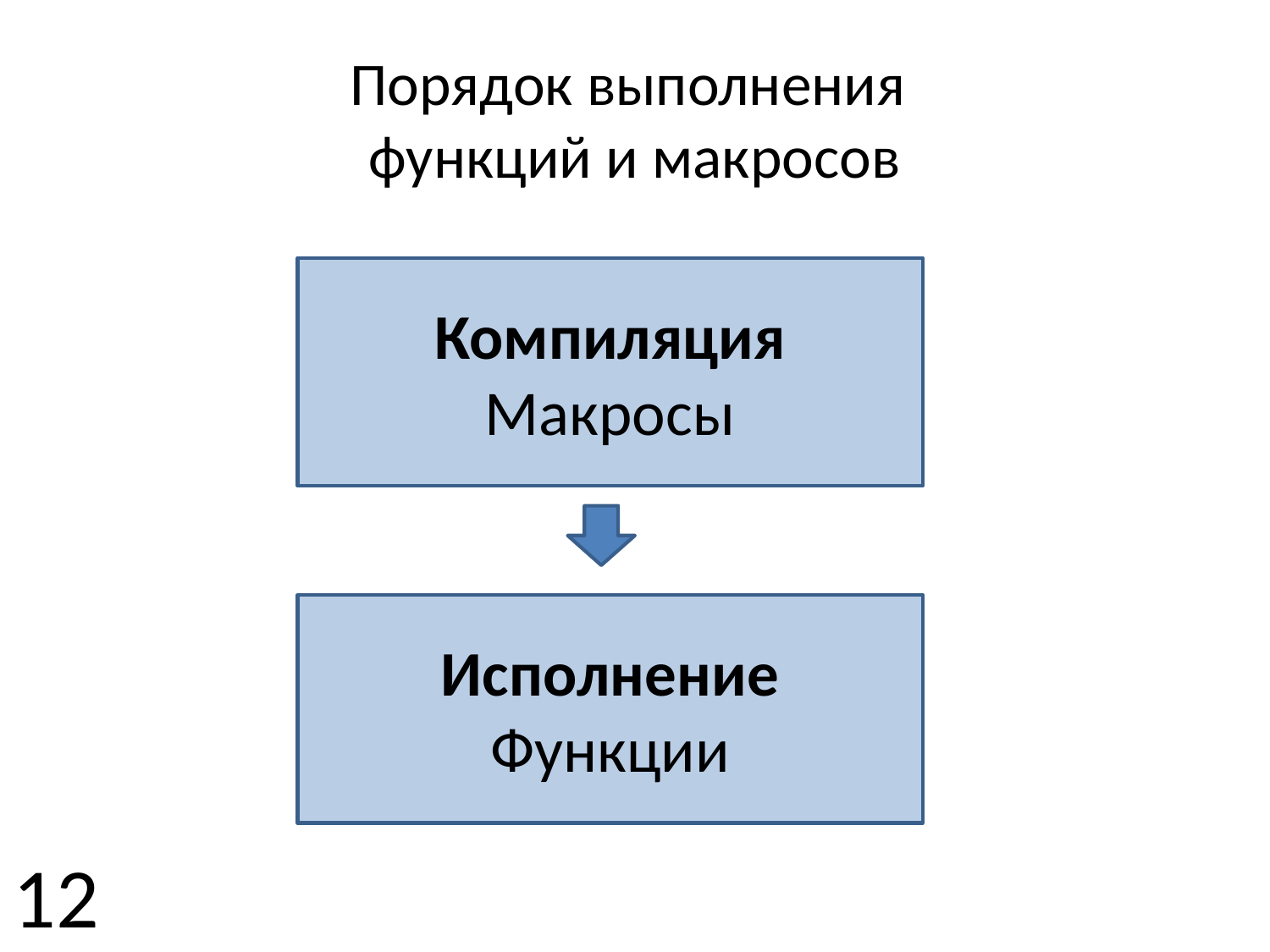

# Порядок выполнения функций и макросов
Компиляция
Макросы

Исполнение
Функции
12